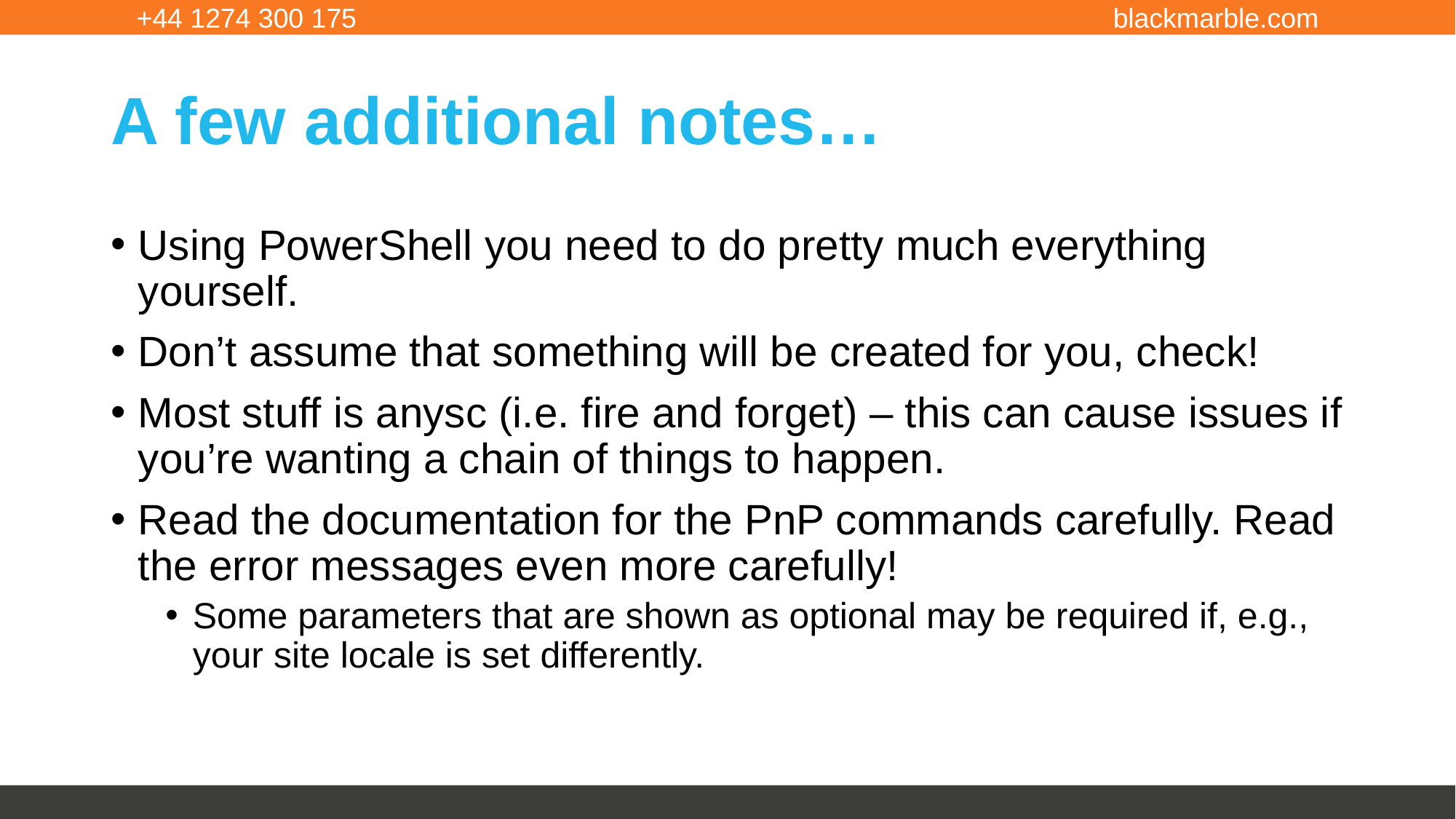

# A few additional notes…
Using PowerShell you need to do pretty much everything yourself.
Don’t assume that something will be created for you, check!
Most stuff is anysc (i.e. fire and forget) – this can cause issues if you’re wanting a chain of things to happen.
Read the documentation for the PnP commands carefully. Read the error messages even more carefully!
Some parameters that are shown as optional may be required if, e.g., your site locale is set differently.